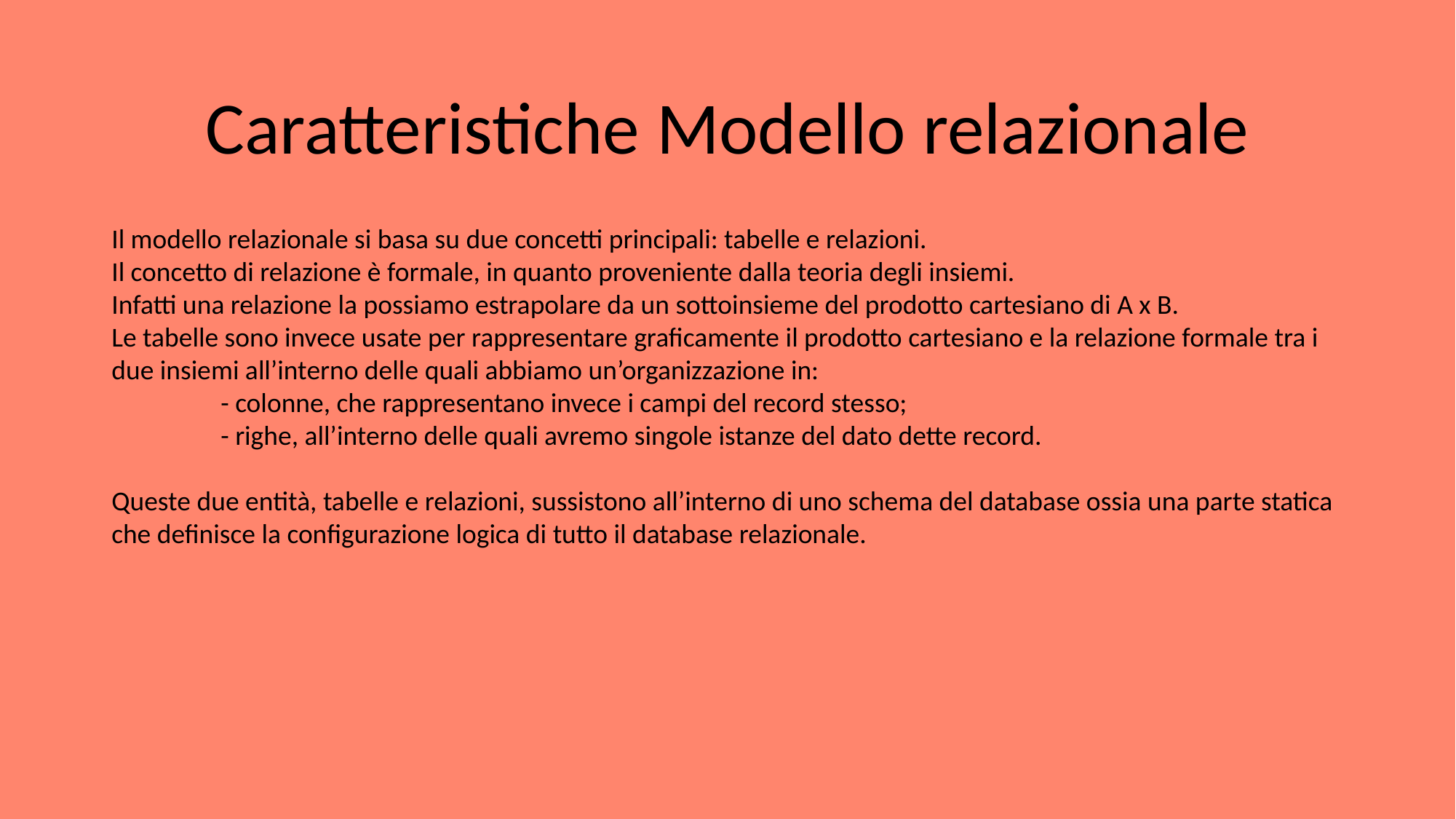

# Caratteristiche Modello relazionale
Il modello relazionale si basa su due concetti principali: tabelle e relazioni.
Il concetto di relazione è formale, in quanto proveniente dalla teoria degli insiemi.
Infatti una relazione la possiamo estrapolare da un sottoinsieme del prodotto cartesiano di A x B.
Le tabelle sono invece usate per rappresentare graficamente il prodotto cartesiano e la relazione formale tra i due insiemi all’interno delle quali abbiamo un’organizzazione in:
	- colonne, che rappresentano invece i campi del record stesso;
	- righe, all’interno delle quali avremo singole istanze del dato dette record.

Queste due entità, tabelle e relazioni, sussistono all’interno di uno schema del database ossia una parte statica che definisce la configurazione logica di tutto il database relazionale.